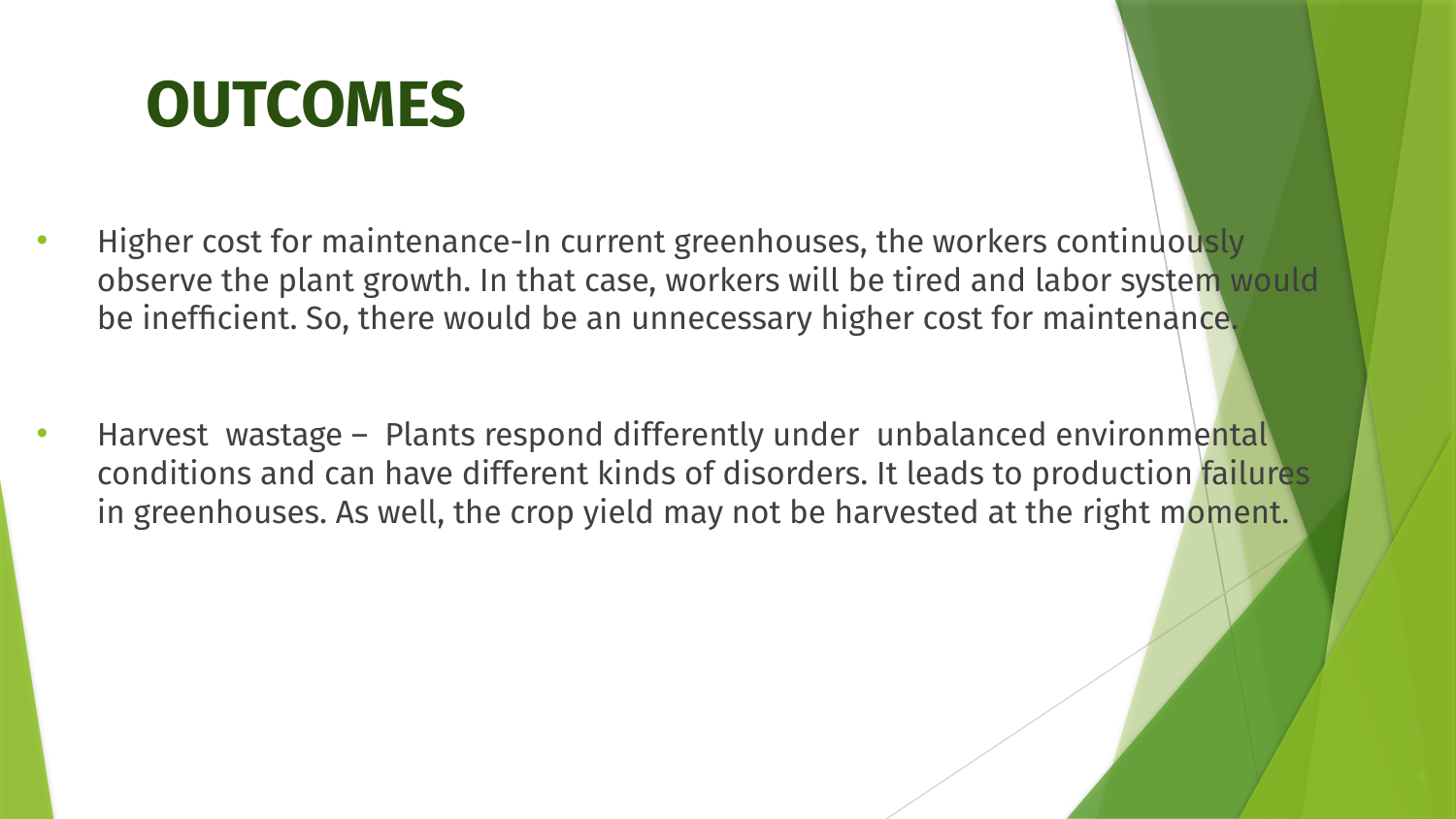

# OUTCOMES

Higher cost for maintenance-In current greenhouses, the workers continuously observe the plant growth. In that case, workers will be tired and labor system would be inefficient. So, there would be an unnecessary higher cost for maintenance.

Harvest  wastage –  Plants respond differently under  unbalanced environmental conditions and can have different kinds of disorders. It leads to production failures in greenhouses. As well, the crop yield may not be harvested at the right moment.

4